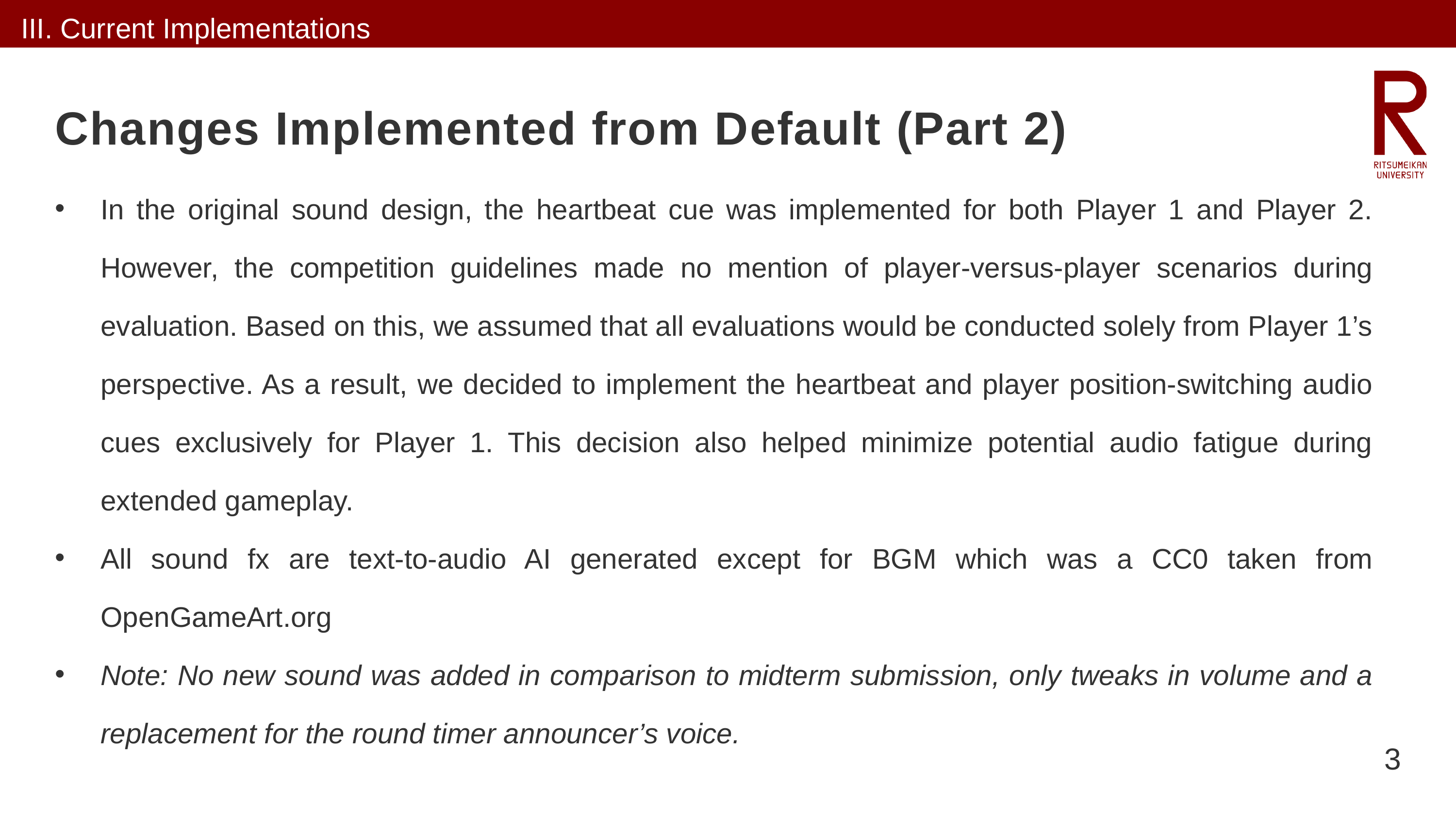

III. Current Implementations

Changes Implemented from Default (Part 2)
In the original sound design, the heartbeat cue was implemented for both Player 1 and Player 2. However, the competition guidelines made no mention of player-versus-player scenarios during evaluation. Based on this, we assumed that all evaluations would be conducted solely from Player 1’s perspective. As a result, we decided to implement the heartbeat and player position-switching audio cues exclusively for Player 1. This decision also helped minimize potential audio fatigue during extended gameplay.
All sound fx are text-to-audio AI generated except for BGM which was a CC0 taken from OpenGameArt.org
Note: No new sound was added in comparison to midterm submission, only tweaks in volume and a replacement for the round timer announcer’s voice.

3